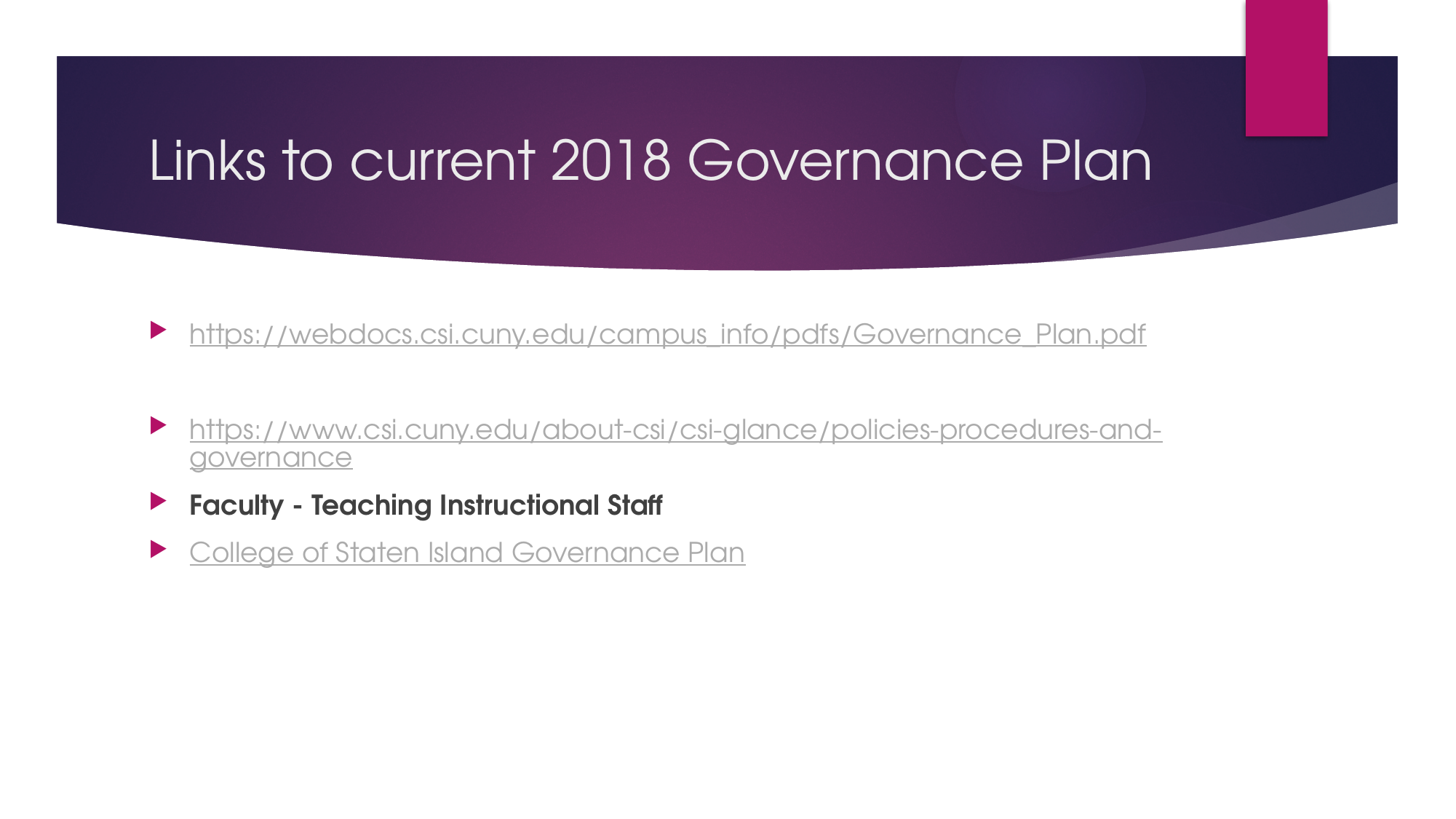

# Links to current 2018 Governance Plan
https://webdocs.csi.cuny.edu/campus_info/pdfs/Governance_Plan.pdf

https://www.csi.cuny.edu/about-csi/csi-glance/policies-procedures-and-governance
Faculty - Teaching Instructional Staff
College of Staten Island Governance Plan